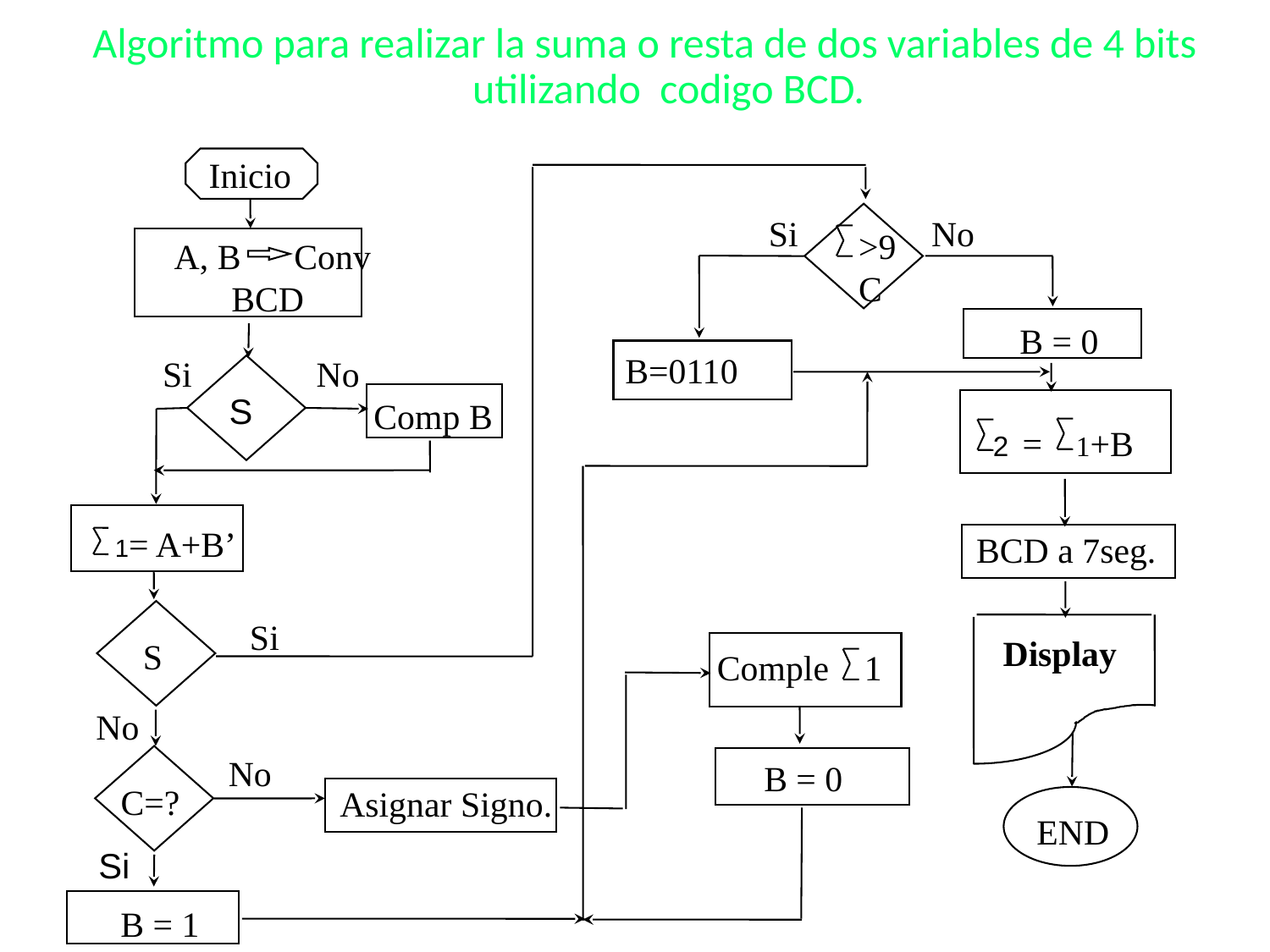

Algoritmo para realizar la suma o resta de dos variables de 4 bits utilizando  codigo BCD.
Inicio

Si               No
>9
C

A, B      Conv
BCD

B = 0

B=0110
Si              No

S

Comp B

2 =    1+B

   1= A+B’

BCD a 7seg.

Si

Display
S

Comple    1

No

No

B = 0
C=?
Asignar Signo.

END

Si

  B = 1